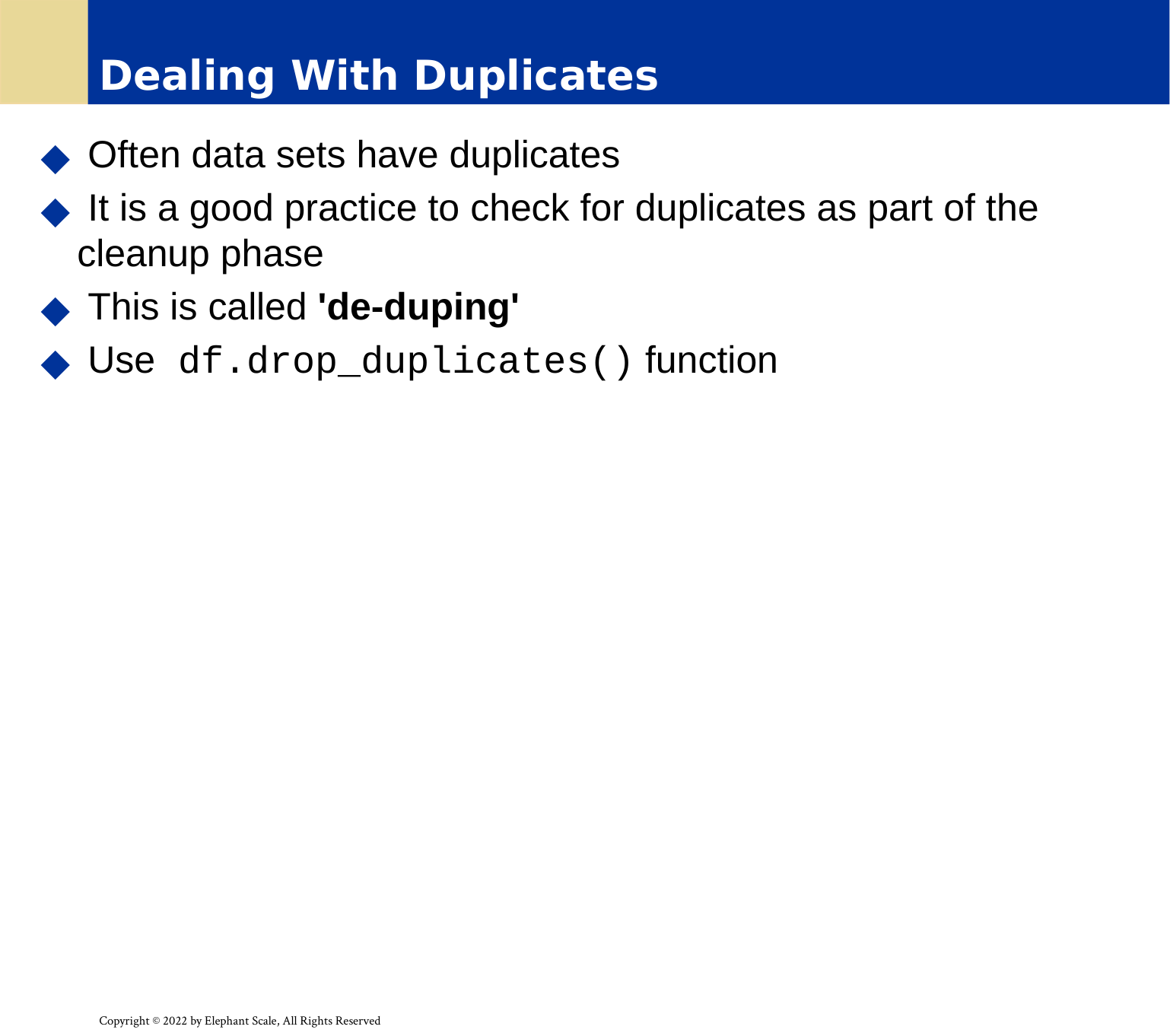

# Dealing With Duplicates
 Often data sets have duplicates
 It is a good practice to check for duplicates as part of the cleanup phase
 This is called 'de-duping'
 Use df.drop_duplicates() function
Copyright © 2022 by Elephant Scale, All Rights Reserved